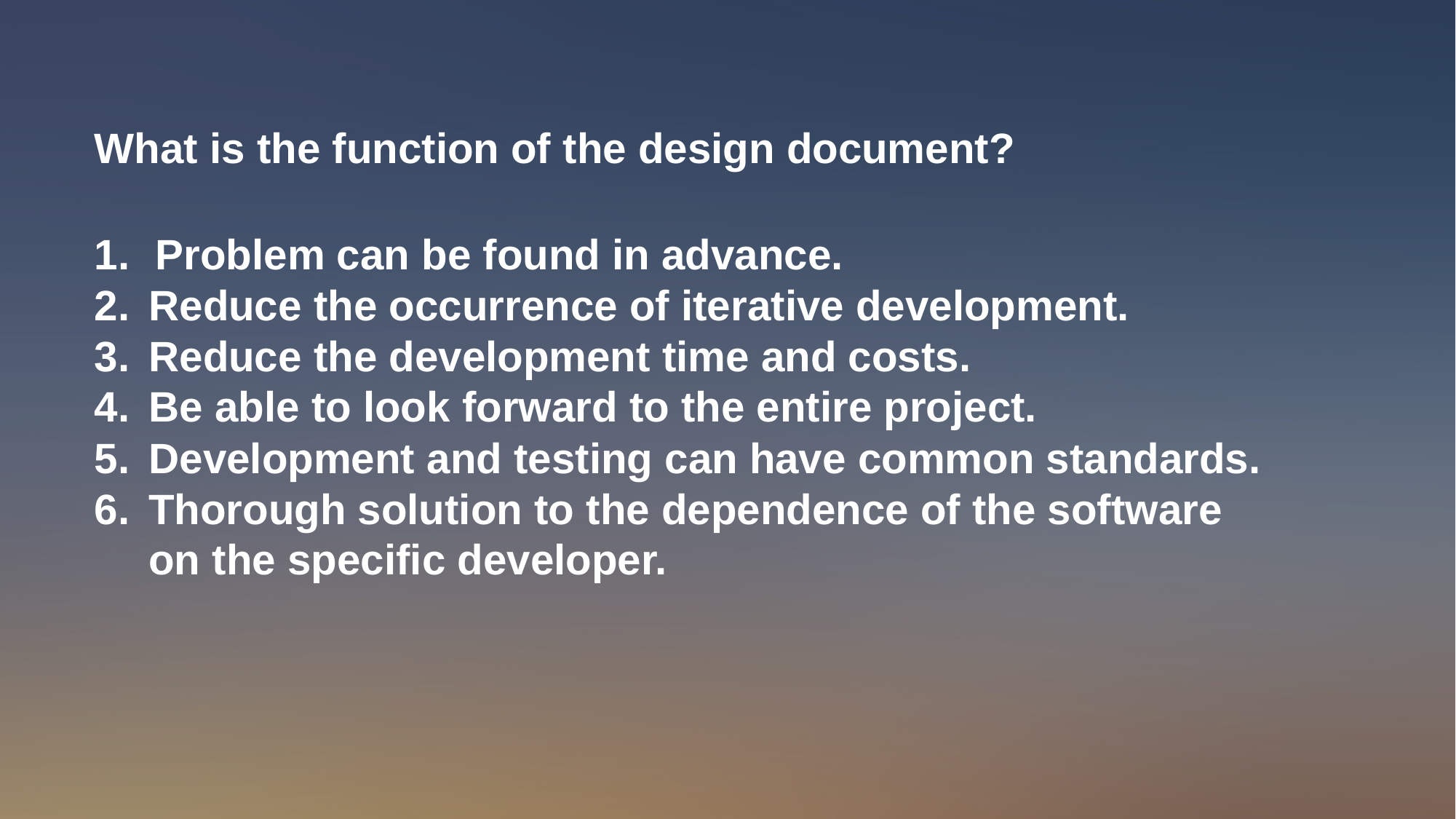

What is the function of the design document?
Problem can be found in advance.
Reduce the occurrence of iterative development.
Reduce the development time and costs.
Be able to look forward to the entire project.
Development and testing can have common standards.
Thorough solution to the dependence of the software on the specific developer.